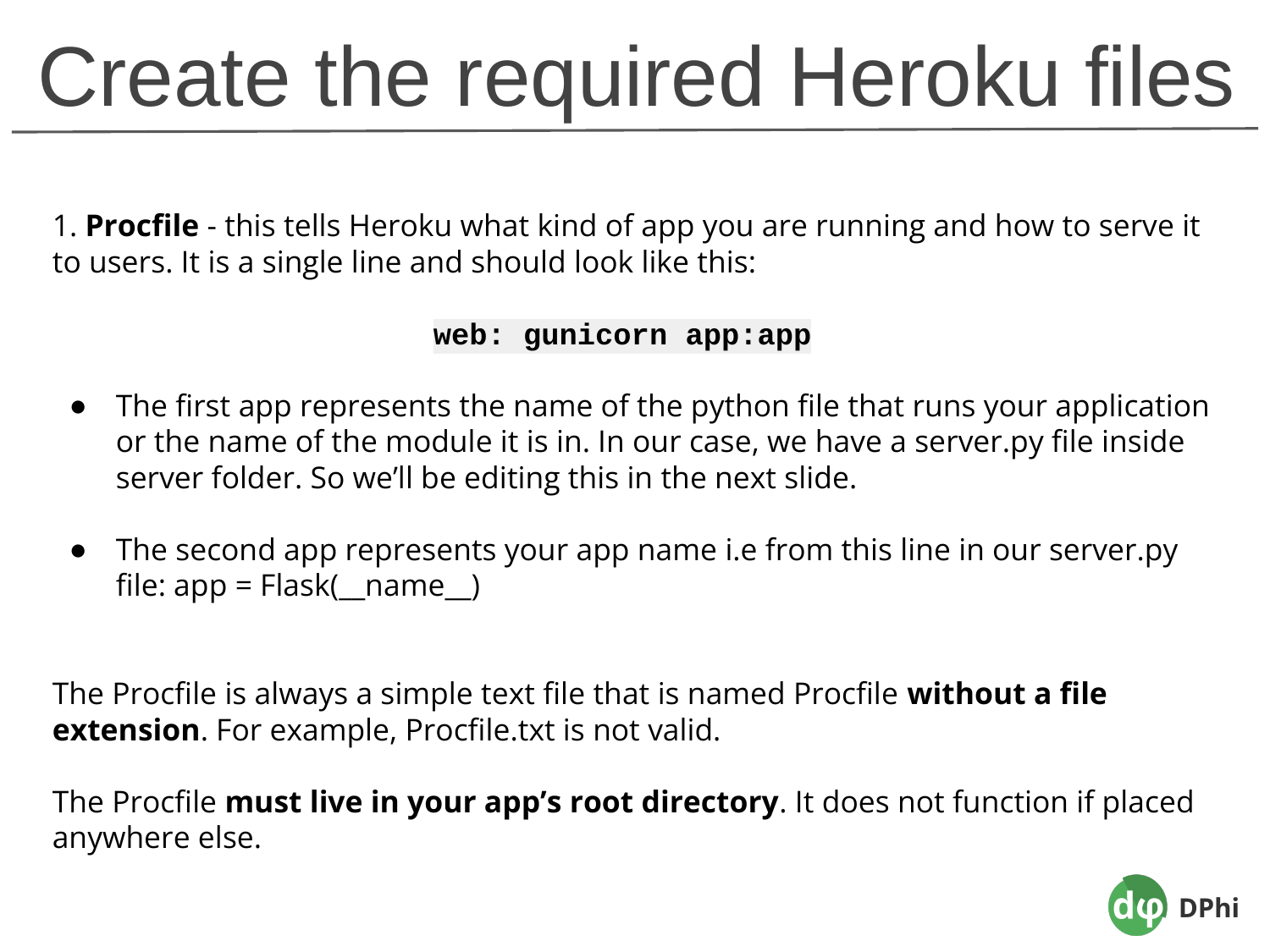

Create the required Heroku files
1. Procfile - this tells Heroku what kind of app you are running and how to serve it to users. It is a single line and should look like this:

web: gunicorn app:app

The first app represents the name of the python file that runs your application or the name of the module it is in. In our case, we have a server.py file inside server folder. So we’ll be editing this in the next slide.

The second app represents your app name i.e from this line in our server.py file: app = Flask(__name__)

The Procfile is always a simple text file that is named Procfile without a file extension. For example, Procfile.txt is not valid.

The Procfile must live in your app’s root directory. It does not function if placed anywhere else.